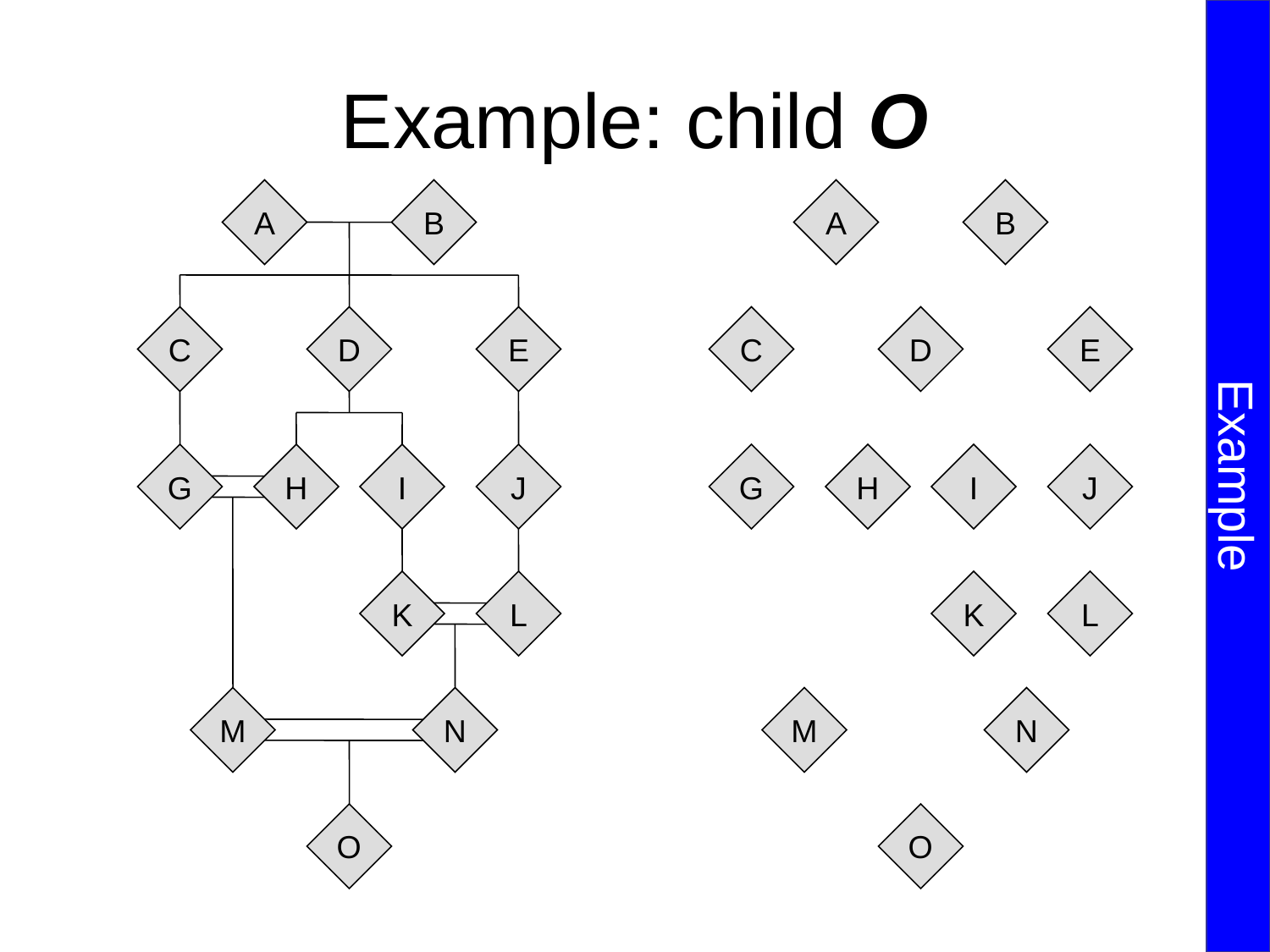

Example
# Example: child O
A
B
A
B

C
D
E
C
D
E

G
H
I
J
G
H
I
J

K
L
K
L

M
N
M
N

O
O